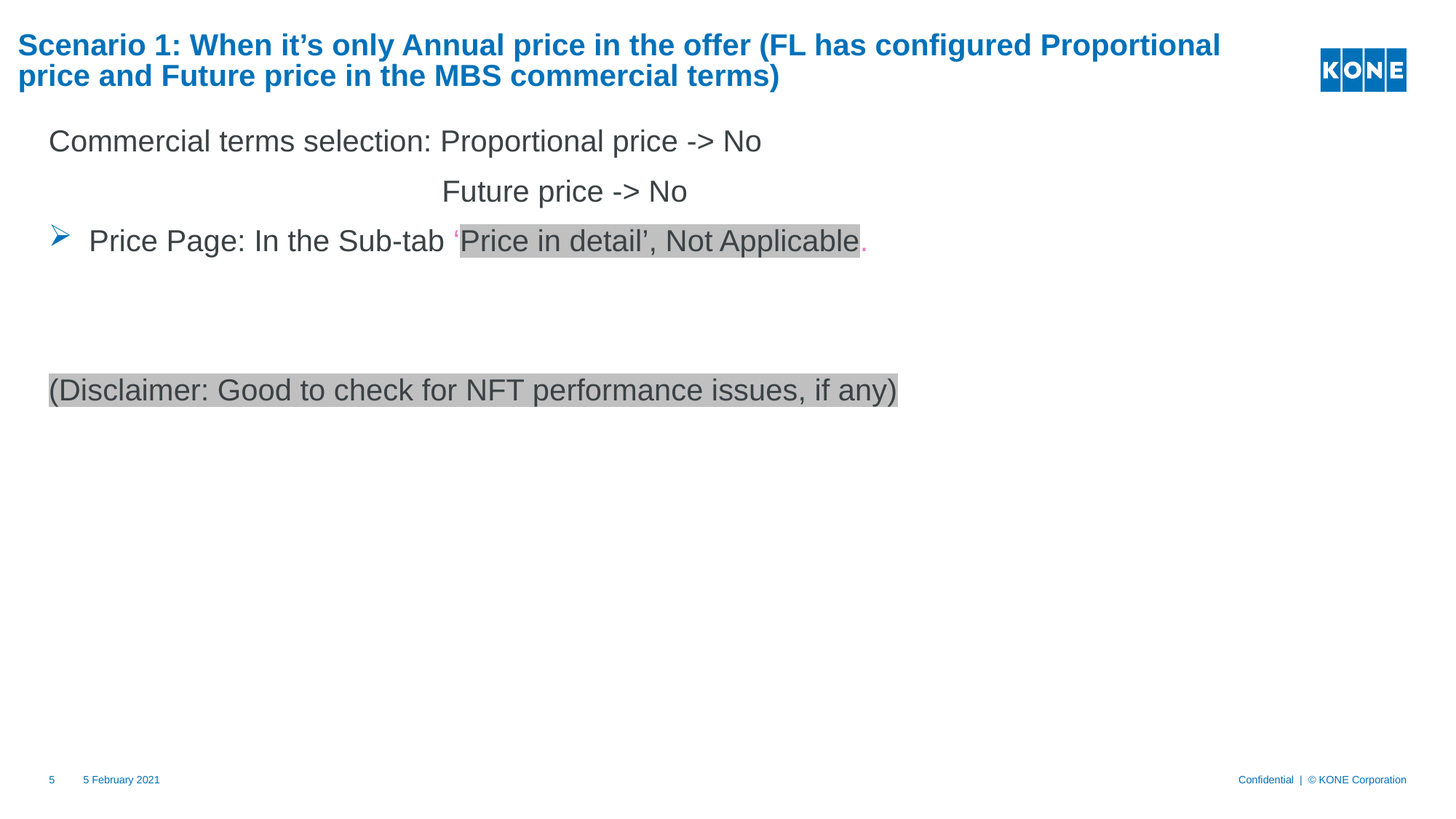

# Scenario 1: When it’s only Annual price in the offer (FL has configured Proportional price and Future price in the MBS commercial terms)
Commercial terms selection: Proportional price -> No
                                               Future price -> No
 Price Page: In the Sub-tab ‘Price in detail’, Not Applicable.

(Disclaimer: Good to check for NFT performance issues, if any)

5
5 February 2021
Confidential  |  © KONE Corporation